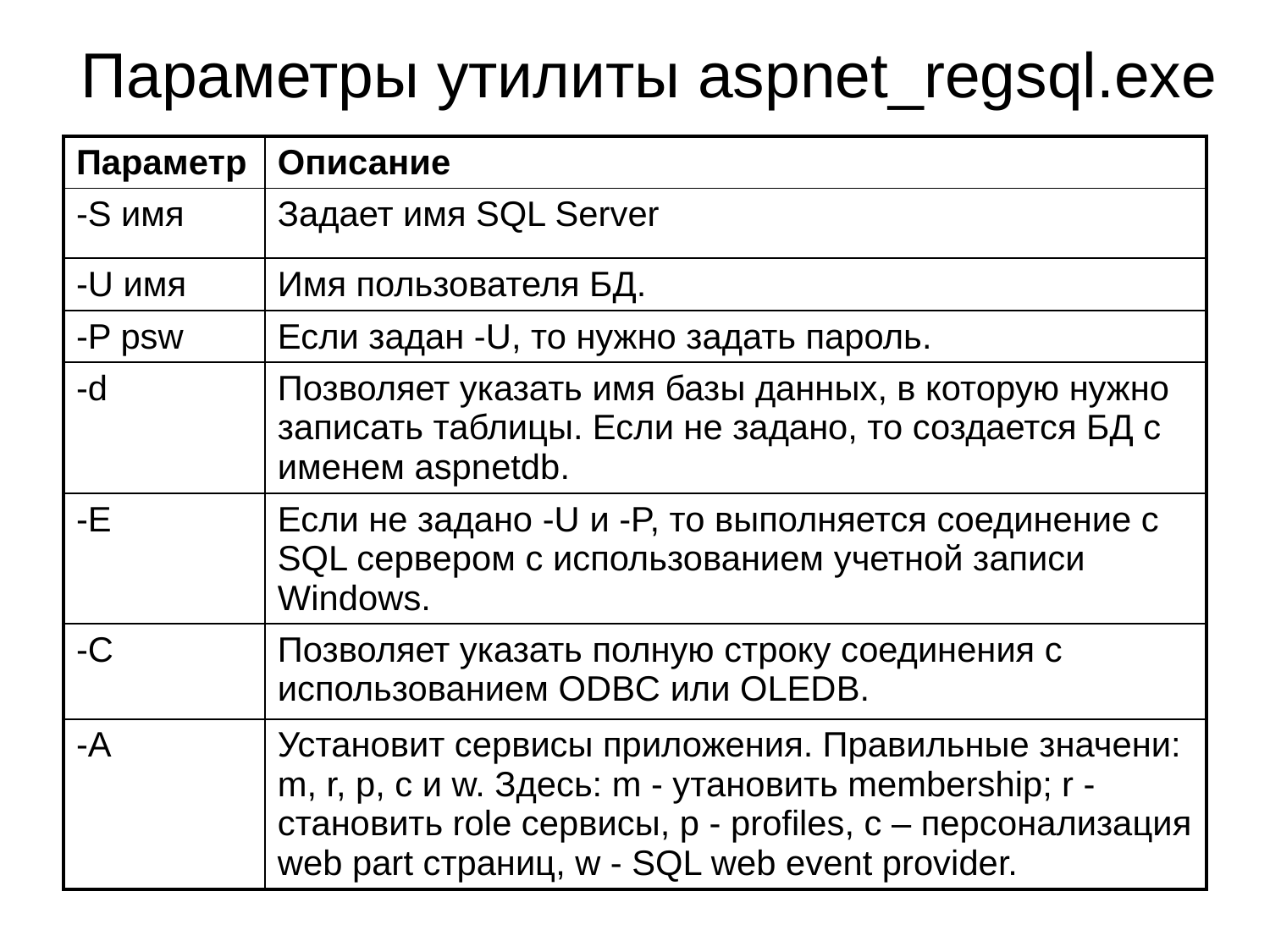

# Параметры утилиты aspnet_regsql.exe
| Параметр | Описание |
| --- | --- |
| -S имя | Задает имя SQL Server |
| -U имя | Имя пользователя БД. |
| -P psw | Если задан -U, то нужно задать пароль. |
| -d | Позволяет указать имя базы данных, в которую нужно записать таблицы. Если не задано, то создается БД с именем aspnetdb. |
| -E | Если не задано -U и -P, то выполняется соединение с SQL сервером с использованием учетной записи Windows. |
| -C | Позволяет указать полную строку соединения с использованием ODBC или OLEDB. |
| -A | Установит сервисы приложения. Правильные значени: m, r, p, c и w. Здесь: m - утановить membership; r - становить role сервисы, p - profiles, c – персонализация web part страниц, w - SQL web event provider. |